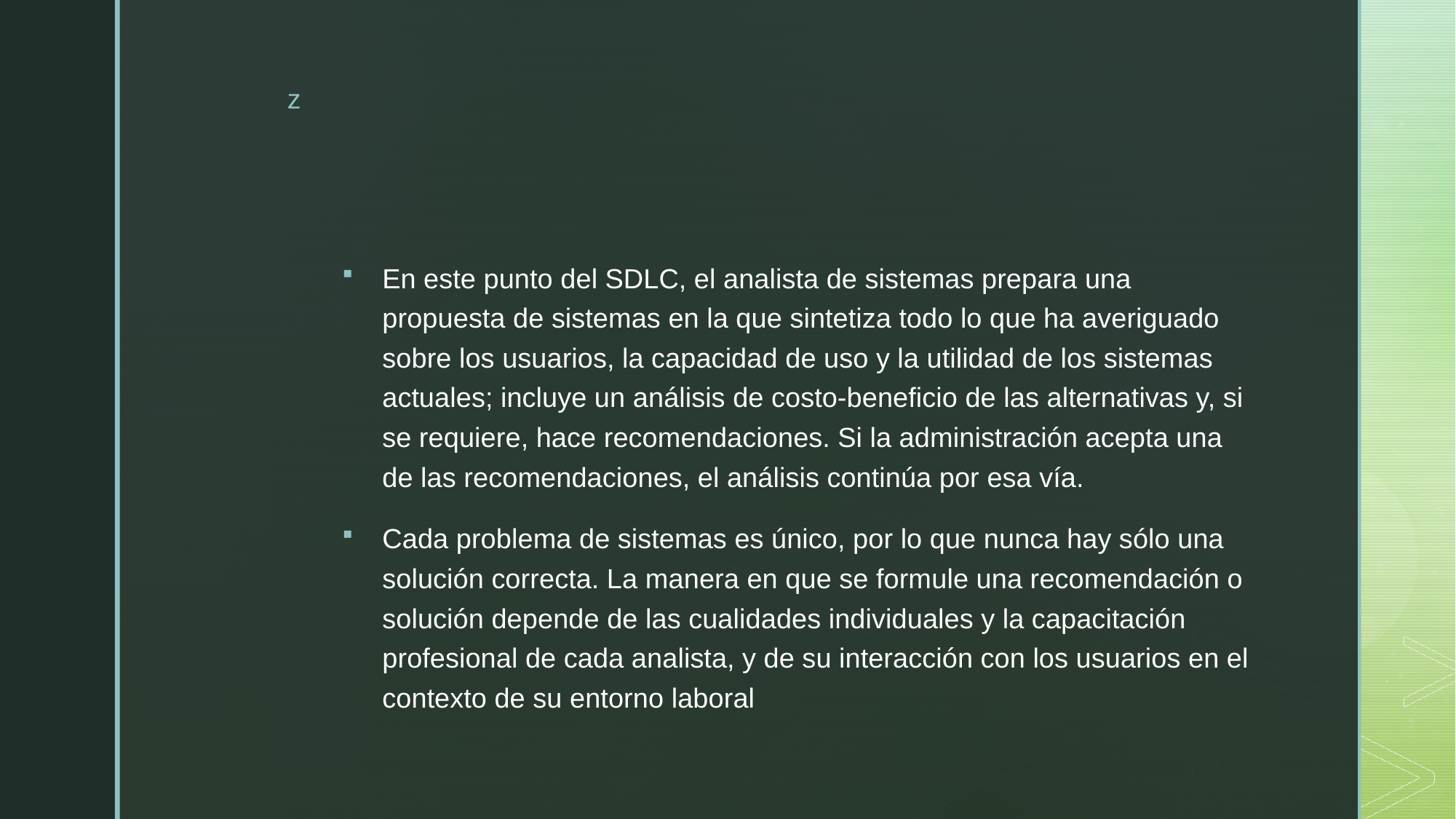

#
En este punto del SDLC, el analista de sistemas prepara una propuesta de sistemas en la que sintetiza todo lo que ha averiguado sobre los usuarios, la capacidad de uso y la utilidad de los sistemas actuales; incluye un análisis de costo-beneficio de las alternativas y, si se requiere, hace recomendaciones. Si la administración acepta una de las recomendaciones, el análisis continúa por esa vía.
Cada problema de sistemas es único, por lo que nunca hay sólo una solución correcta. La manera en que se formule una recomendación o solución depende de las cualidades individuales y la capacitación profesional de cada analista, y de su interacción con los usuarios en el contexto de su entorno laboral